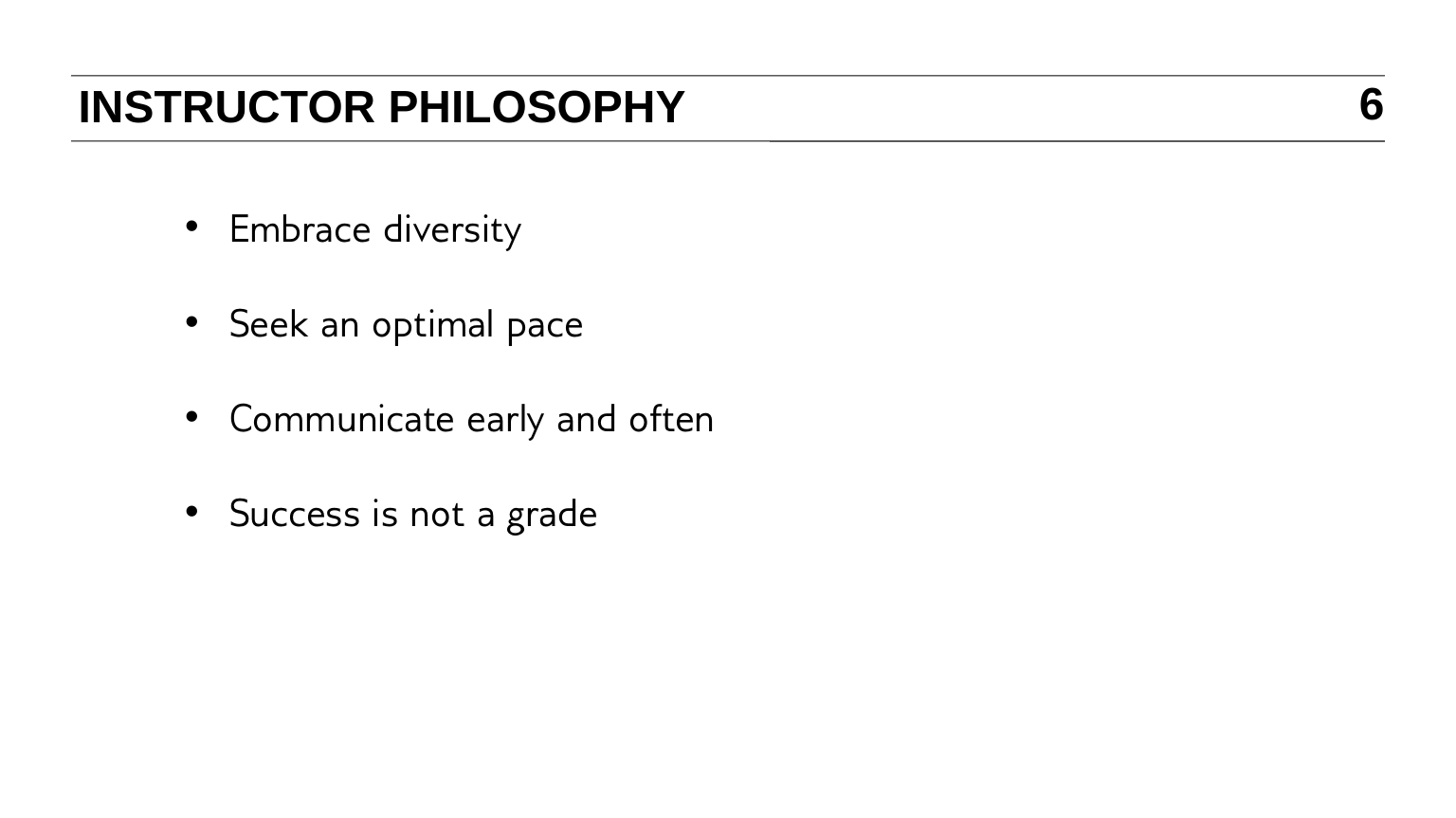

Instructor Philosophy
6
Embrace diversity

Seek an optimal pace

Communicate early and often

Success is not a grade